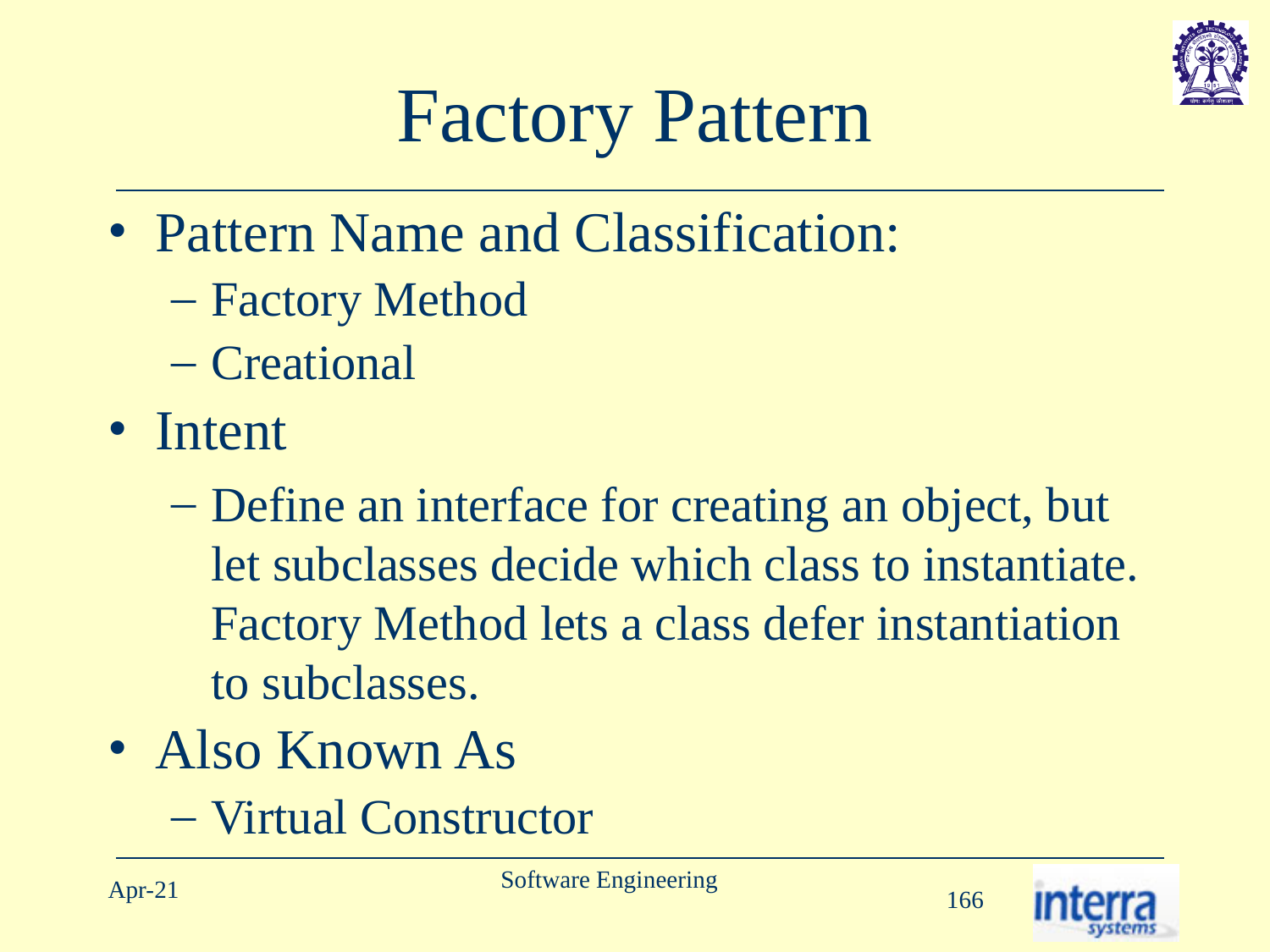

# Factory Pattern
Pattern Name and Classification:
Factory Method
Creational
Intent
Define an interface for creating an object, but let subclasses decide which class to instantiate. Factory Method lets a class defer instantiation to subclasses.
Also Known As
Virtual Constructor

Software Engineering
Apr-21